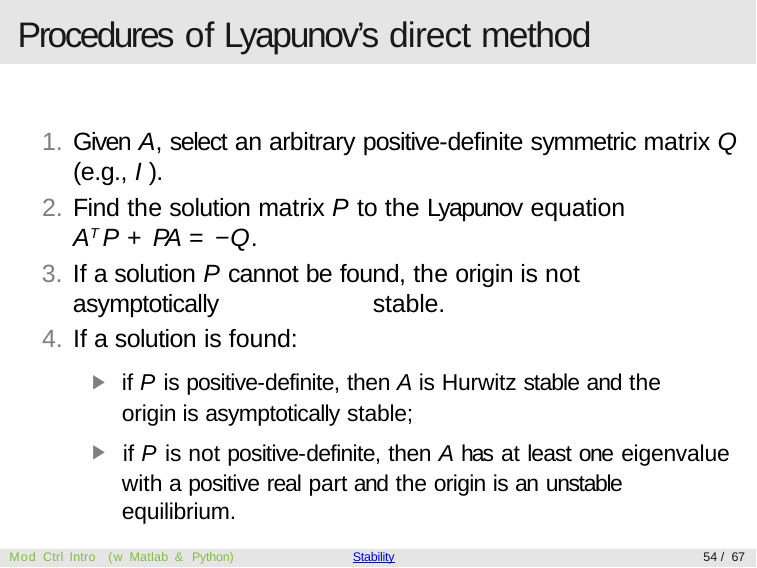

# Procedures of Lyapunov’s direct method
Given A, select an arbitrary positive-definite symmetric matrix Q
(e.g., I ).
Find the solution matrix P to the Lyapunov equation
AT P + PA = −Q.
If a solution P cannot be found, the origin is not asymptotically 	stable.
If a solution is found:
▶ if P is positive-definite, then A is Hurwitz stable and the origin is asymptotically stable;
▶ if P is not positive-definite, then A has at least one eigenvalue with a positive real part and the origin is an unstable equilibrium.
Mod Ctrl Intro (w Matlab & Python)
Stability
54 / 67